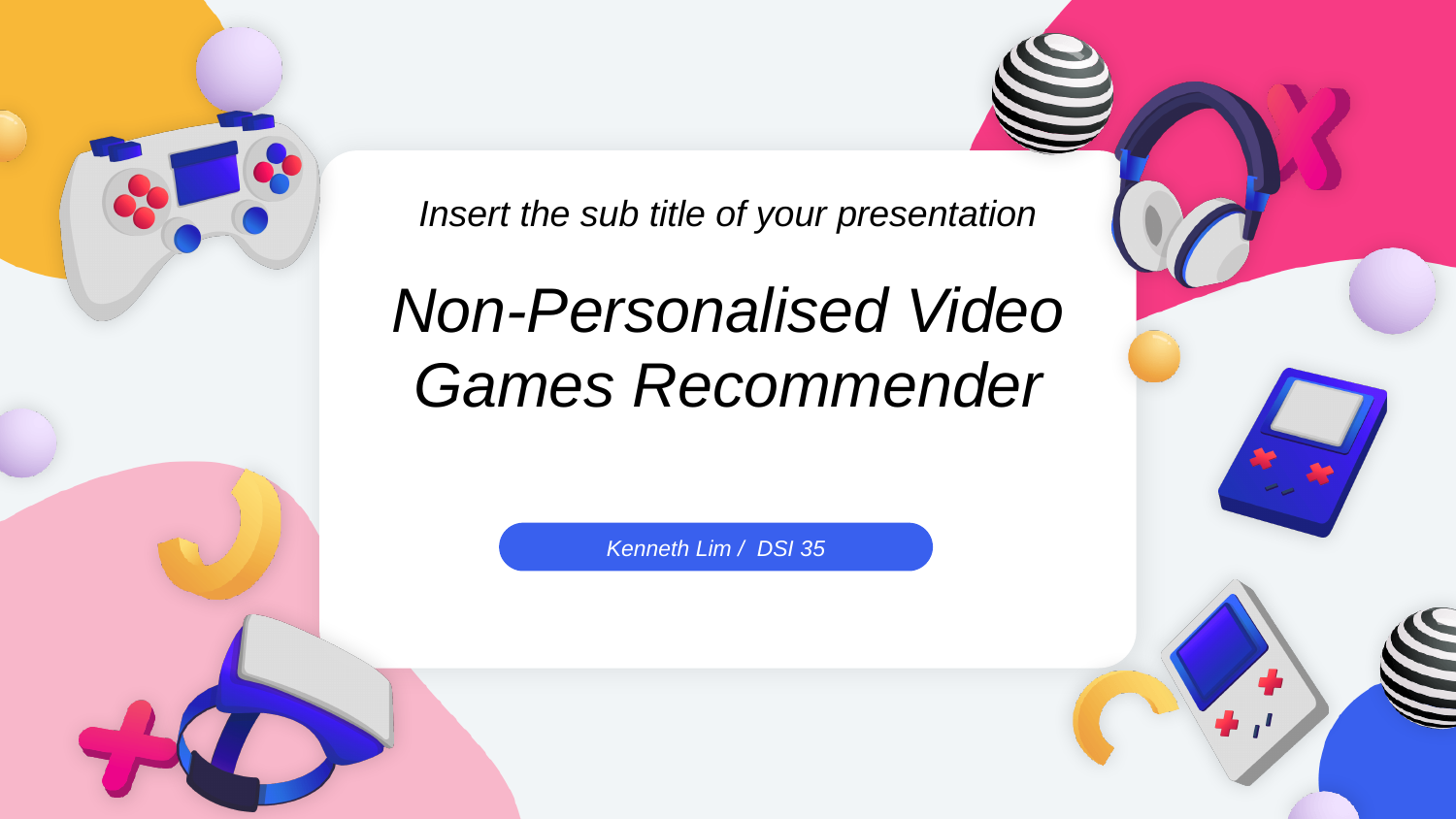

Insert the sub title of your presentation
Non-Personalised Video Games Recommender
Kenneth Lim /  DSI 35